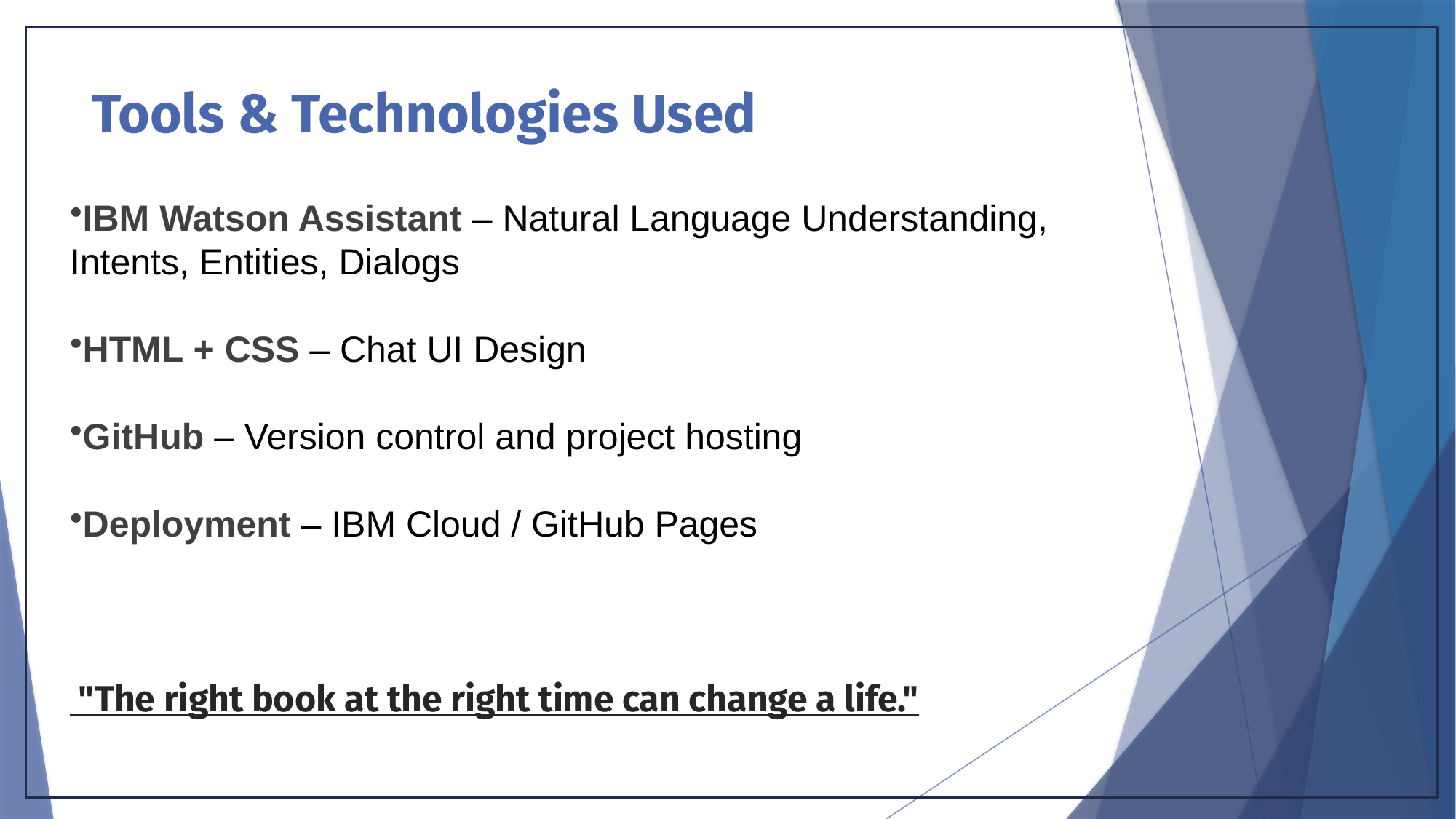

# Tools & Technologies Used
IBM Watson Assistant – Natural Language Understanding, Intents, Entities, Dialogs

HTML + CSS – Chat UI Design

GitHub – Version control and project hosting

Deployment – IBM Cloud / GitHub Pages

 "The right book at the right time can change a life."